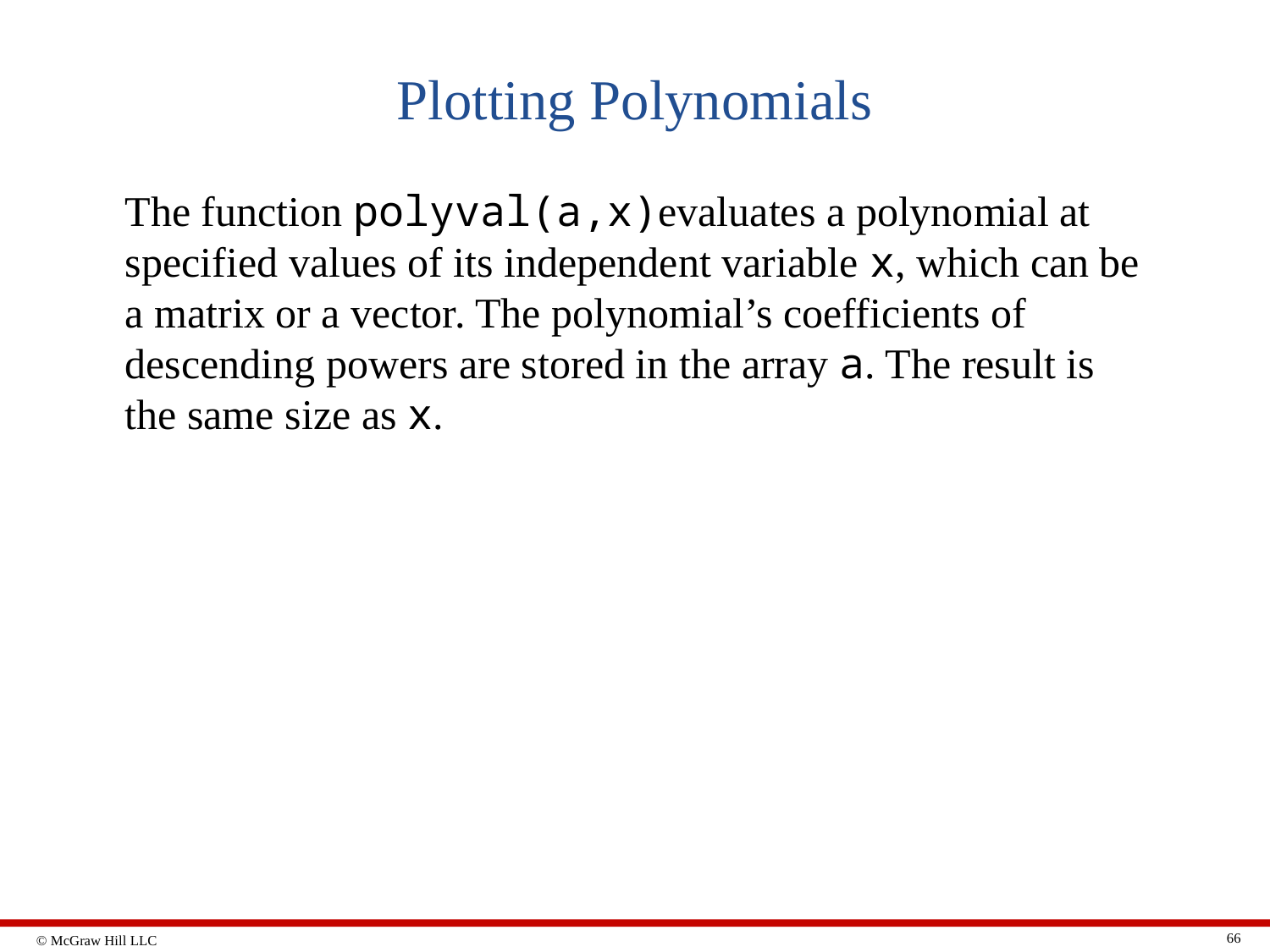

# Plotting Polynomials
The function polyval(a,x)evaluates a polynomial at specified values of its independent variable x, which can be a matrix or a vector. The polynomial’s coefficients of descending powers are stored in the array a. The result is the same size as x.
66